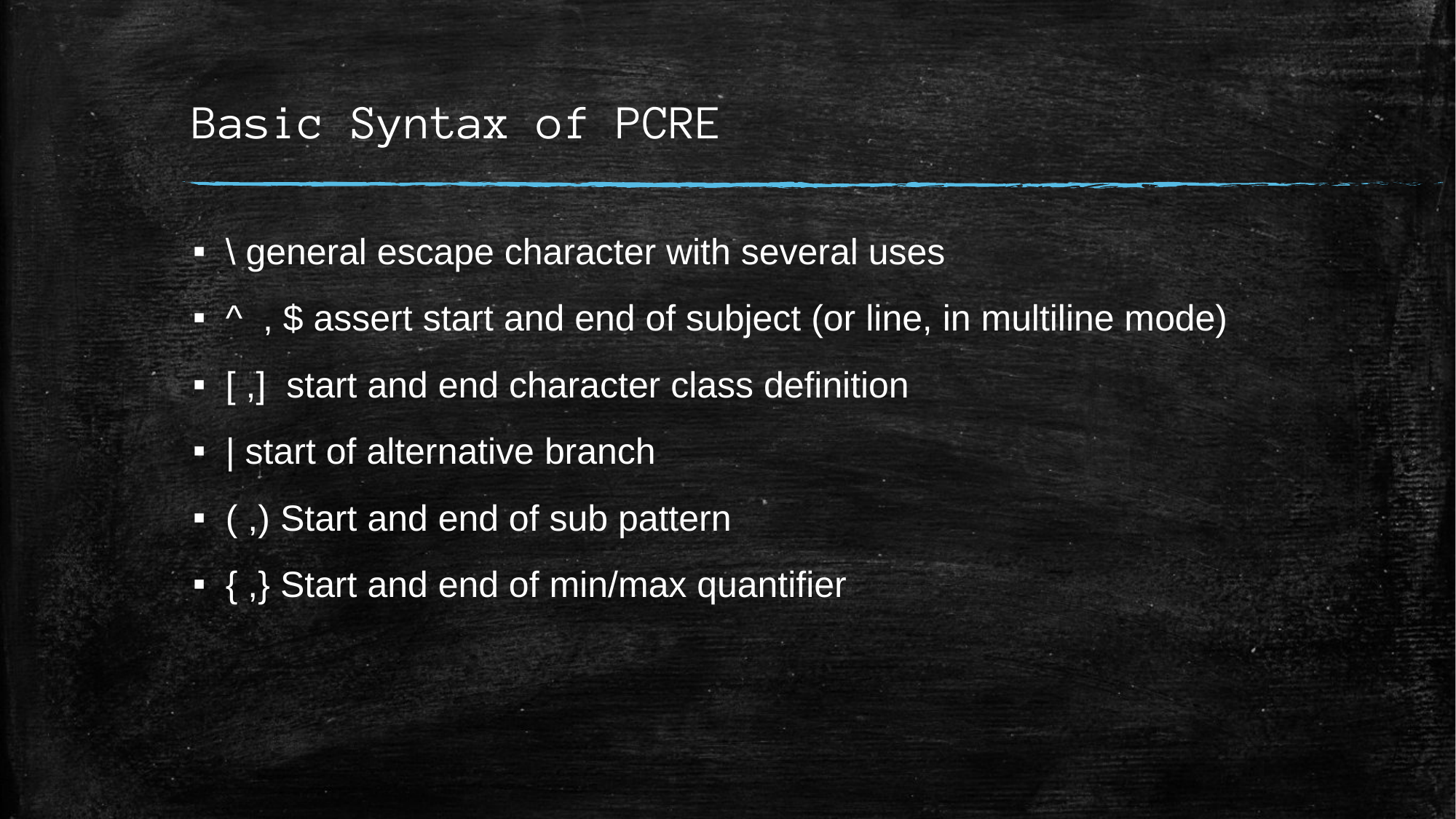

# Basic Syntax of PCRE
\ general escape character with several uses
^  , $ assert start and end of subject (or line, in multiline mode)
[ ,]  start and end character class definition
| start of alternative branch
( ,) Start and end of sub pattern
{ ,} Start and end of min/max quantifier